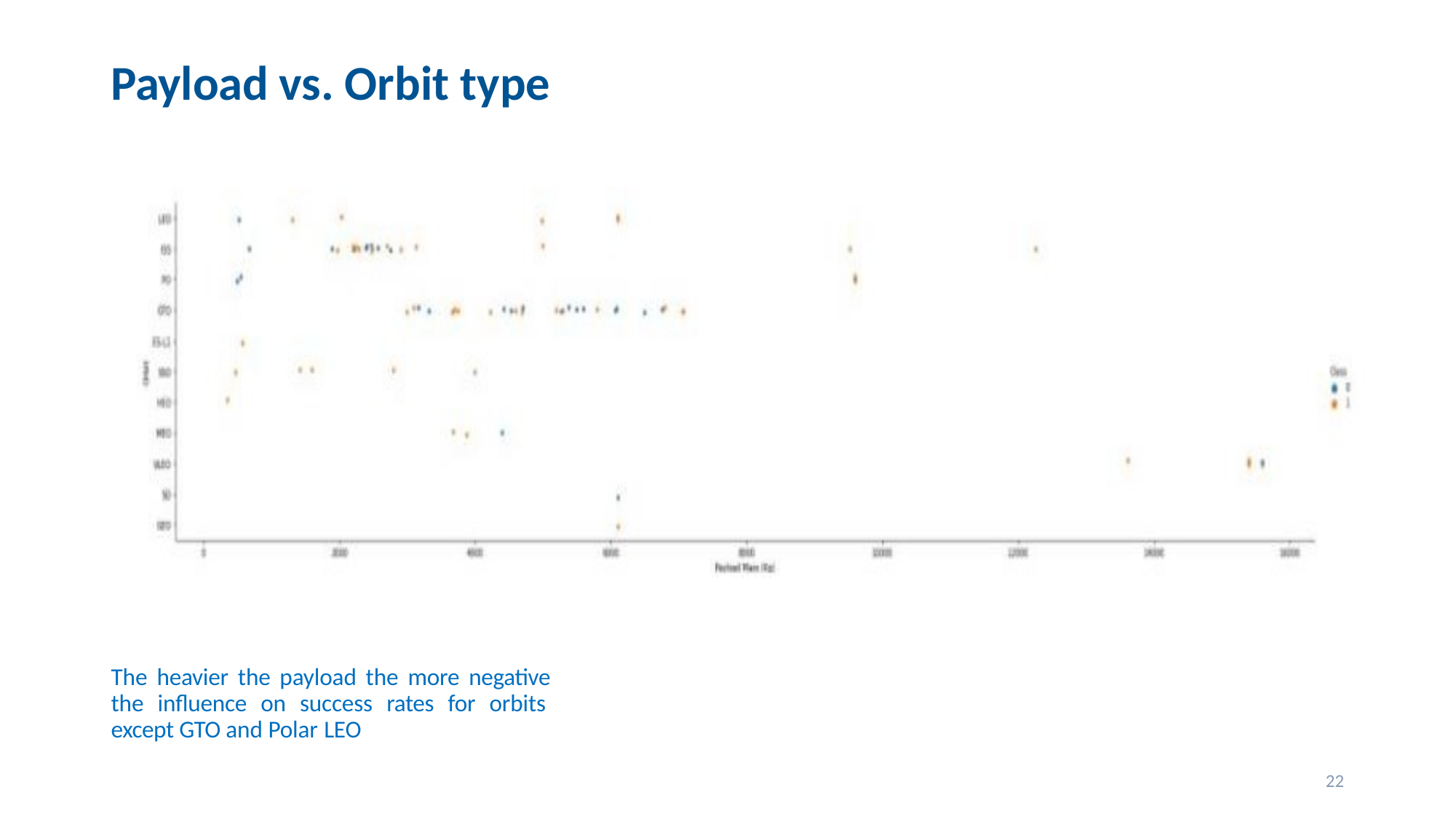

# Payload vs. Orbit type

The heavier the payload the more negative  the influence on success rates for orbits  except GTO and Polar LEO
22